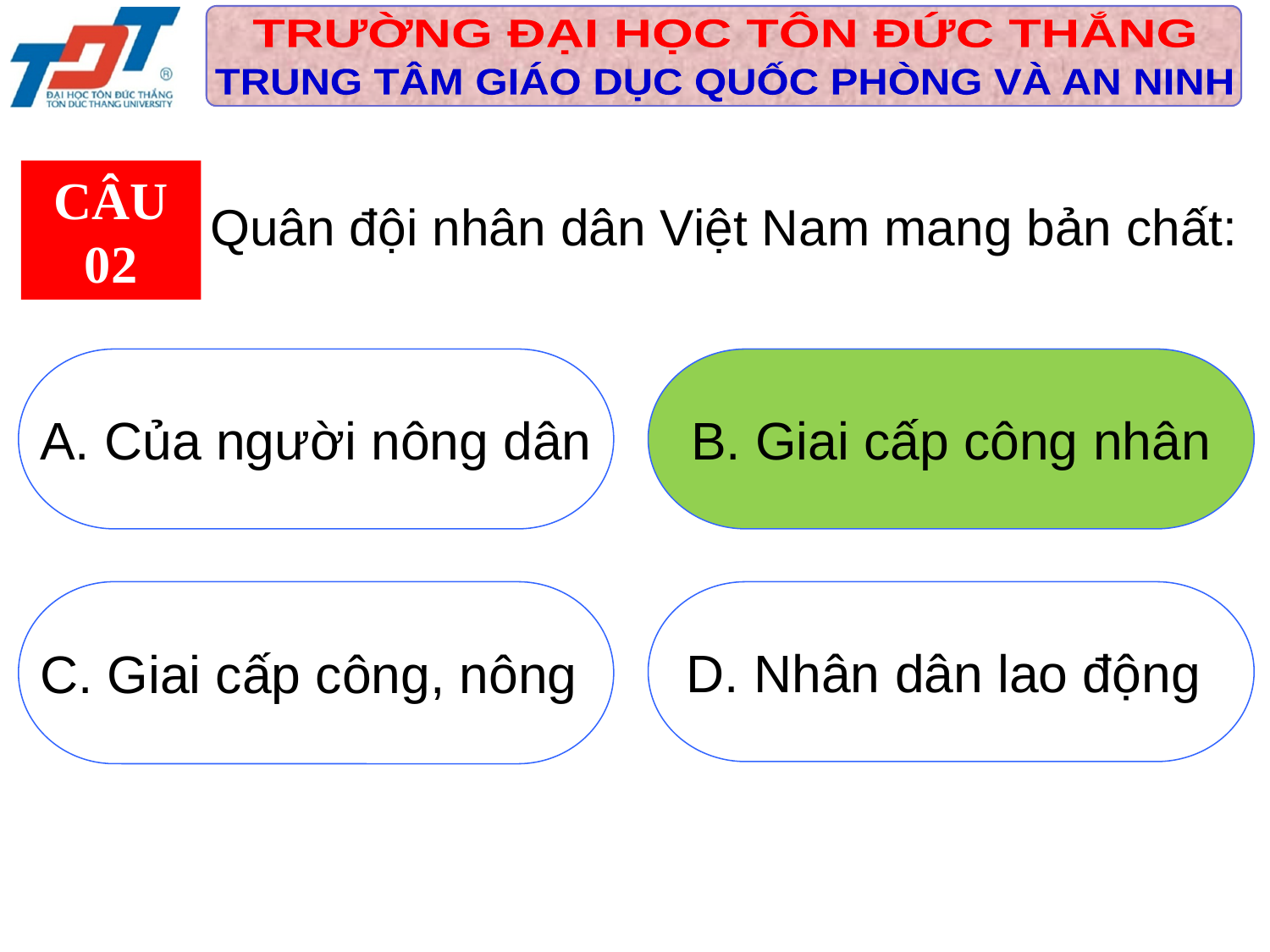

CÂU 02
Quân đội nhân dân Việt Nam mang bản chất:
 A. Của người nông dân
B. Giai cấp công nhân
 C. Giai cấp công, nông
 D. Nhân dân lao động